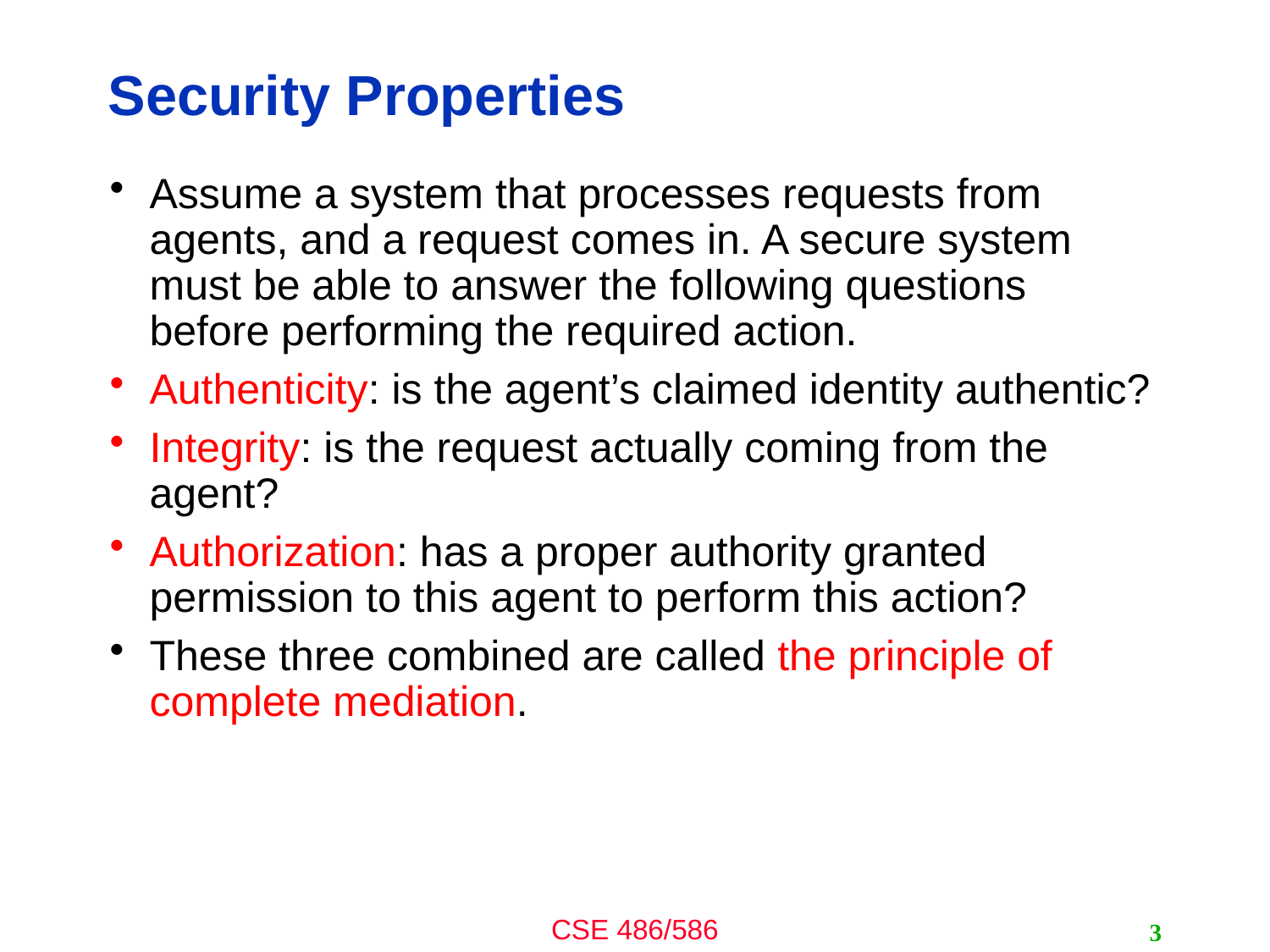

# Security Properties
Assume a system that processes requests from agents, and a request comes in. A secure system must be able to answer the following questions before performing the required action.
Authenticity: is the agent’s claimed identity authentic?
Integrity: is the request actually coming from the agent?
Authorization: has a proper authority granted permission to this agent to perform this action?
These three combined are called the principle of complete mediation.
3